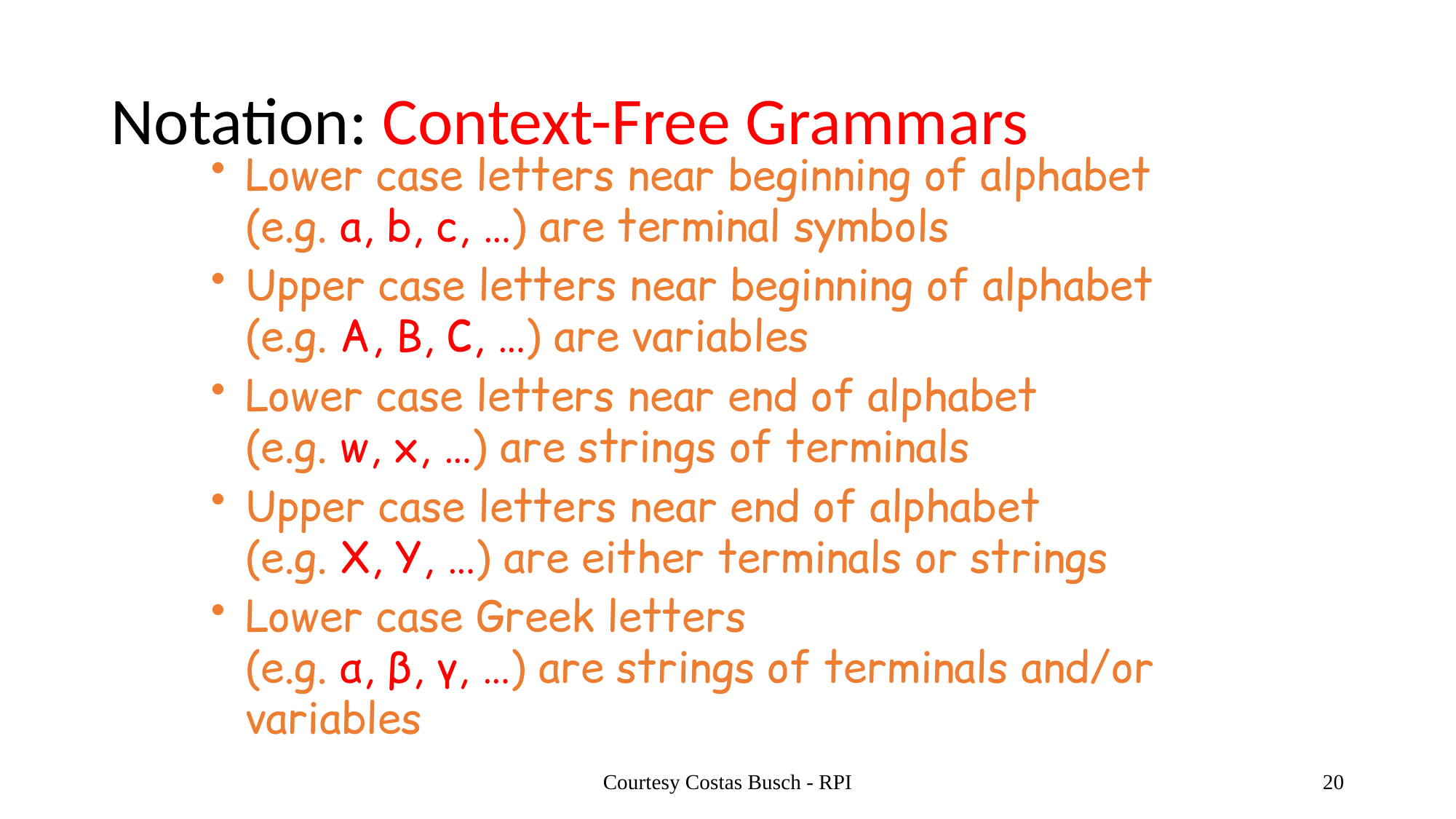

# Notation: Context-Free Grammars
Lower case letters near beginning of alphabet
(e.g. a, b, c, …) are terminal symbols
Upper case letters near beginning of alphabet
(e.g. A, B, C, …) are variables
Lower case letters near end of alphabet
(e.g. w, x, …) are strings of terminals
Upper case letters near end of alphabet
(e.g. X, Y, …) are either terminals or strings
Lower case Greek letters
(e.g. α, β, γ, …) are strings of terminals and/or variables
Courtesy Costas Busch - RPI
20